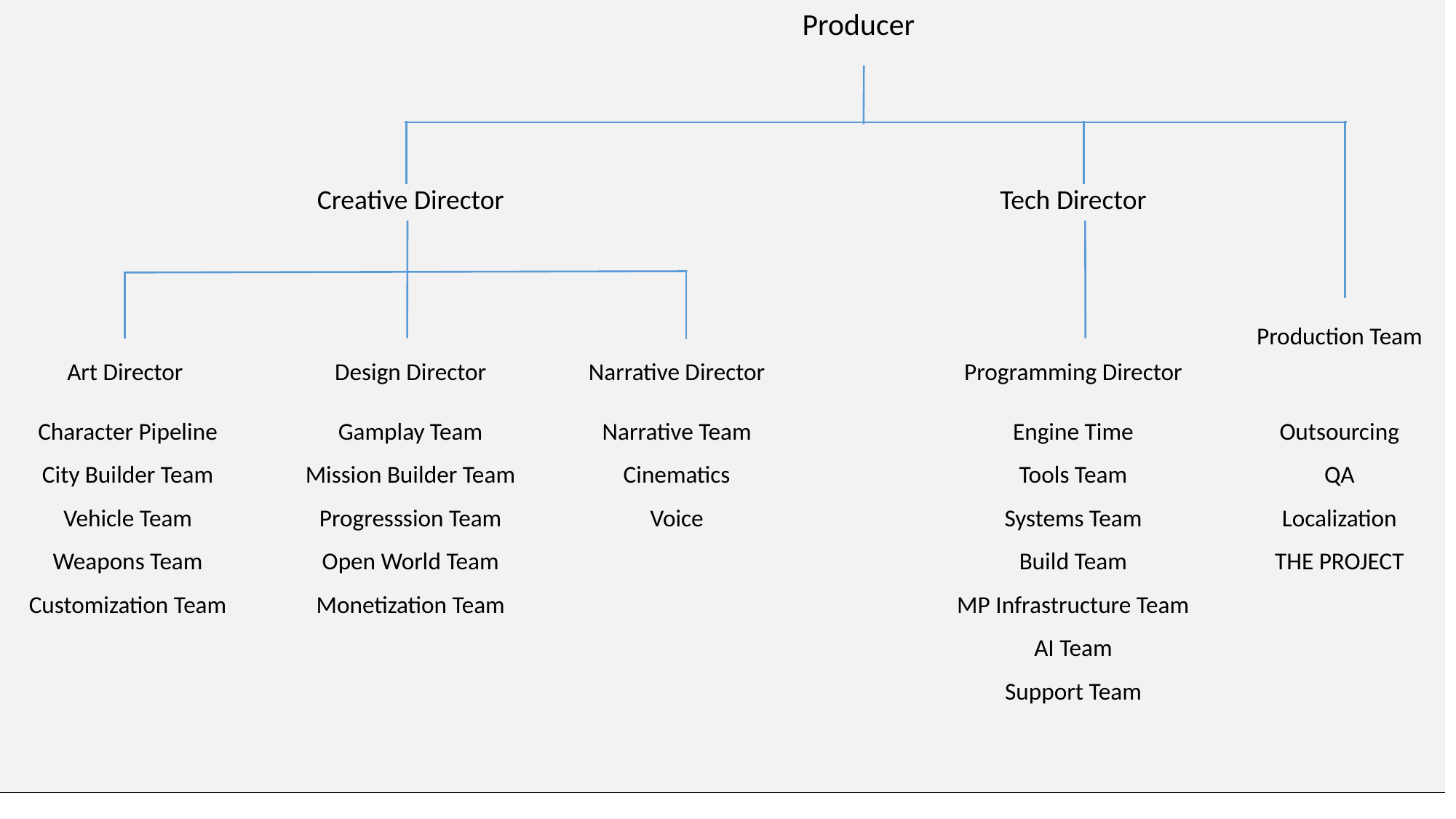

|  |  |  |  |  |  | Producer |  |  |  |  |
| --- | --- | --- | --- | --- | --- | --- | --- | --- | --- | --- |
|  |  |  |  |  |  |  |  |  |  |  |
|  |  |  |  |  |  |  |  |  |  |  |
|  |  |  |  |  |  |  |  |  |  |  |
|  |  | Creative Director |  |  |  |  |  | Tech Director |  |  |
|  |  |  |  |  |  |  |  |  |  |  |
|  |  |  |  |  |  |  |  |  |  |  |
|  |  |  |  |  |  |  |  |  |  | Production Team |
| Art Director |  | Design Director |  | Narrative Director |  |  |  | Programming Director |  |  |
|  |  |  |  |  |  |  |  |  |  |  |
| Character Pipeline |  | Gamplay Team |  | Narrative Team |  |  |  | Engine Time |  | Outsourcing |
| City Builder Team |  | Mission Builder Team |  | Cinematics |  |  |  | Tools Team |  | QA |
| Vehicle Team |  | Progresssion Team |  | Voice |  |  |  | Systems Team |  | Localization |
| Weapons Team |  | Open World Team |  |  |  |  |  | Build Team |  | THE PROJECT |
| Customization Team |  | Monetization Team |  |  |  |  |  | MP Infrastructure Team |  |  |
|  |  |  |  |  |  |  |  | AI Team |  |  |
|  |  |  |  |  |  |  |  | Support Team |  |  |
|  |  |  |  |  |  |  |  |  |  |  |
|  |  |  |  |  |  |  |  |  |  |  |